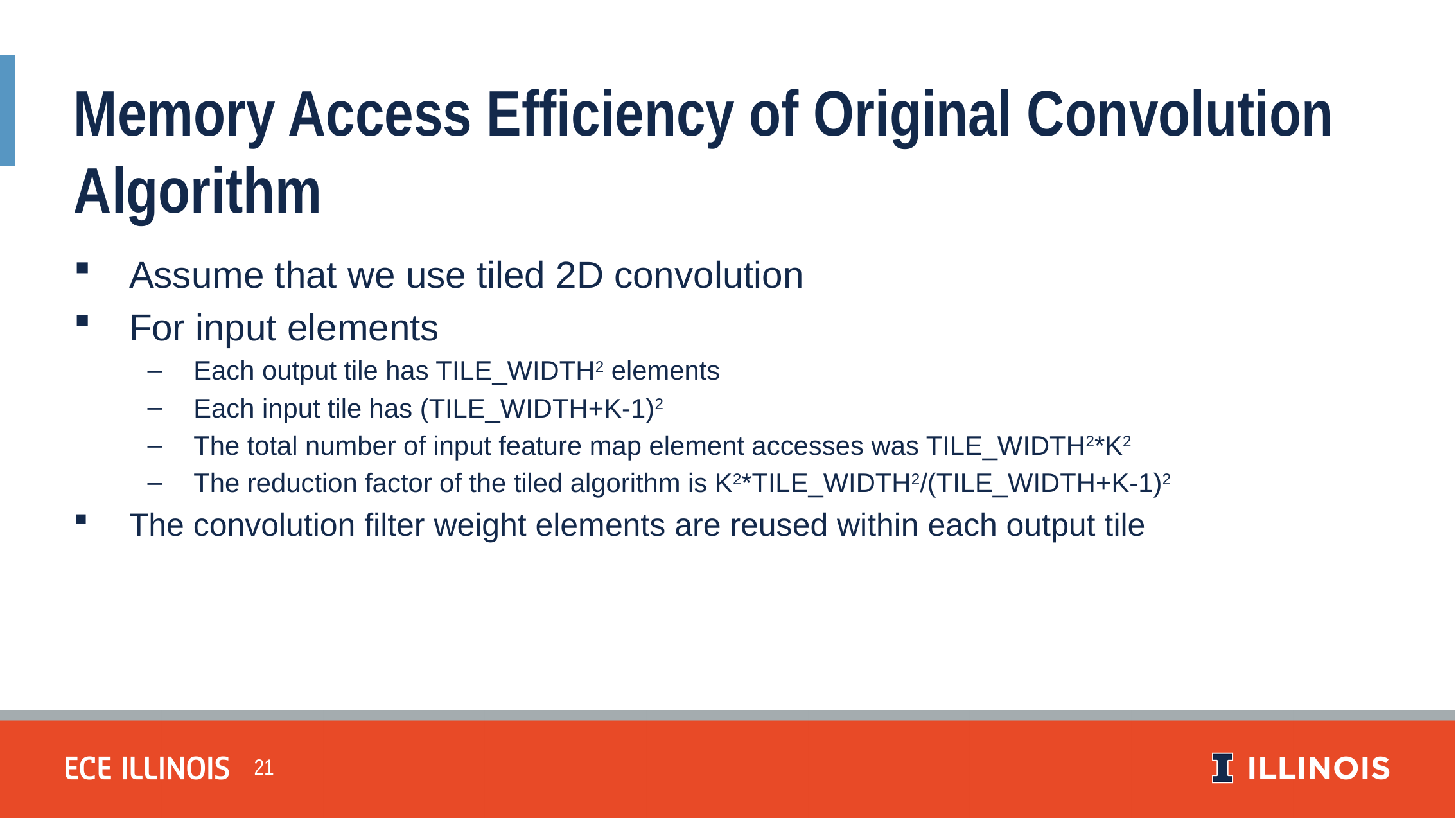

Memory Access Efficiency of Original Convolution Algorithm
Assume that we use tiled 2D convolution
For input elements
Each output tile has TILE_WIDTH2 elements
Each input tile has (TILE_WIDTH+K-1)2
The total number of input feature map element accesses was TILE_WIDTH2*K2
The reduction factor of the tiled algorithm is K2*TILE_WIDTH2/(TILE_WIDTH+K-1)2
The convolution filter weight elements are reused within each output tile